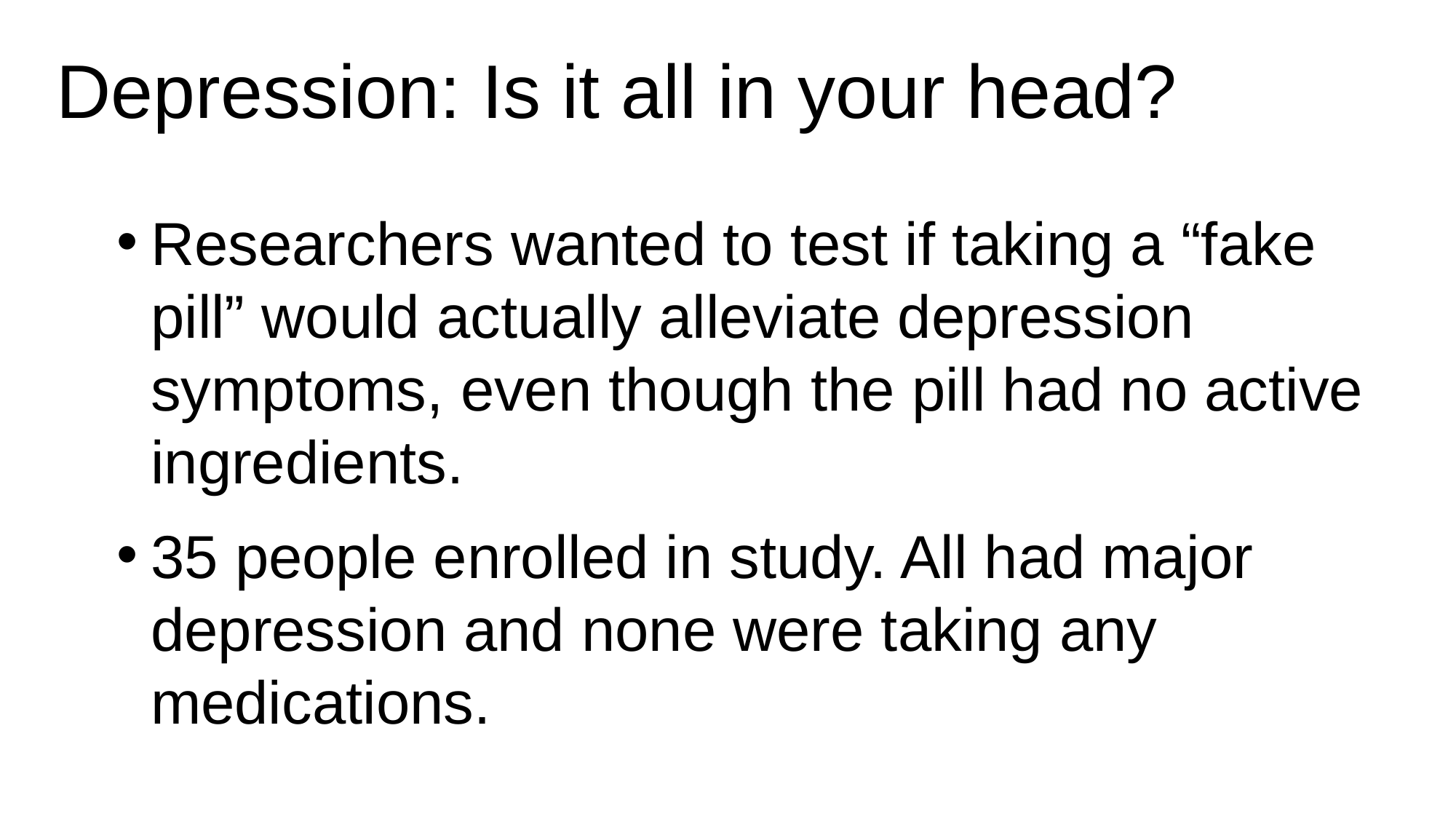

Depression: Is it all in your head?
Researchers wanted to test if taking a “fake pill” would actually alleviate depression symptoms, even though the pill had no active ingredients.

35 people enrolled in study. All had major depression and none were taking any medications.